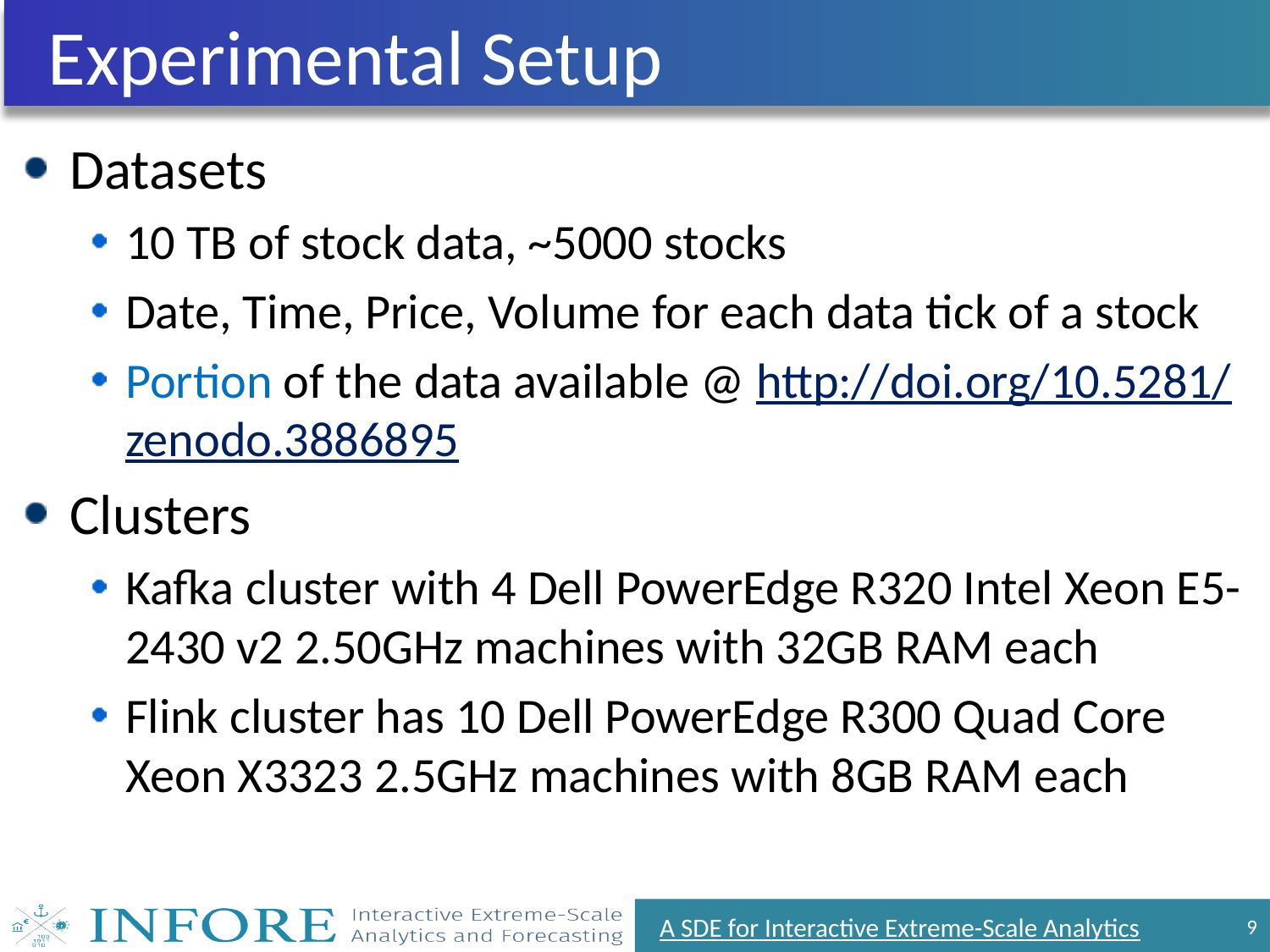

# Experimental Setup
Datasets
10 TB of stock data, ~5000 stocks
Date, Time, Price, Volume for each data tick of a stock
Portion of the data available @ http://doi.org/10.5281/zenodo.3886895
Clusters
Kafka cluster with 4 Dell PowerEdge R320 Intel Xeon E5-2430 v2 2.50GHz machines with 32GB RAM each
Flink cluster has 10 Dell PowerEdge R300 Quad Core Xeon X3323 2.5GHz machines with 8GB RAM each

A SDE for Interactive Extreme-Scale Analytics
9